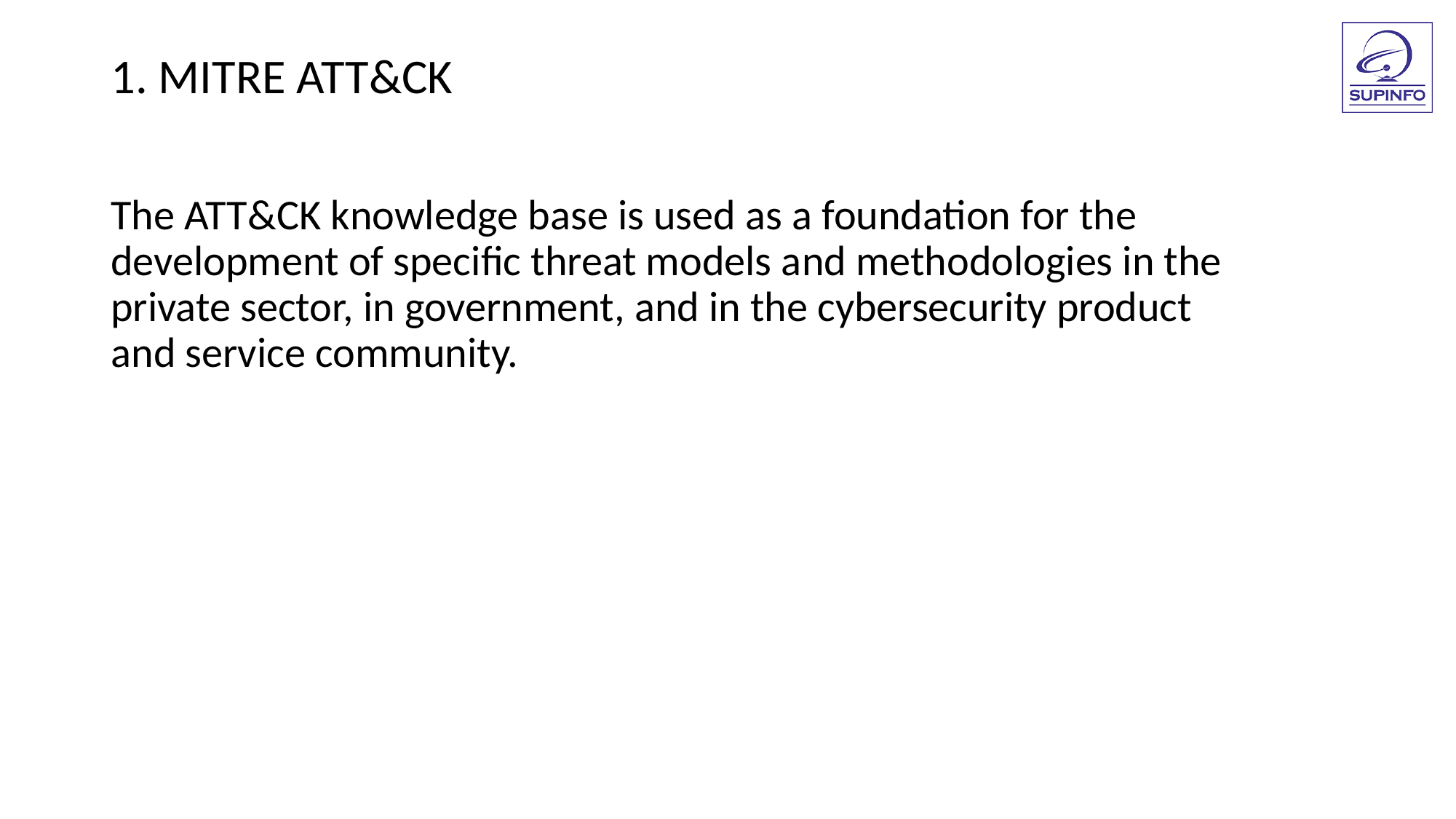

1. MITRE ATT&CK

The ATT&CK knowledge base is used as a foundation for the
development of specific threat models and methodologies in the
private sector, in government, and in the cybersecurity product
and service community.